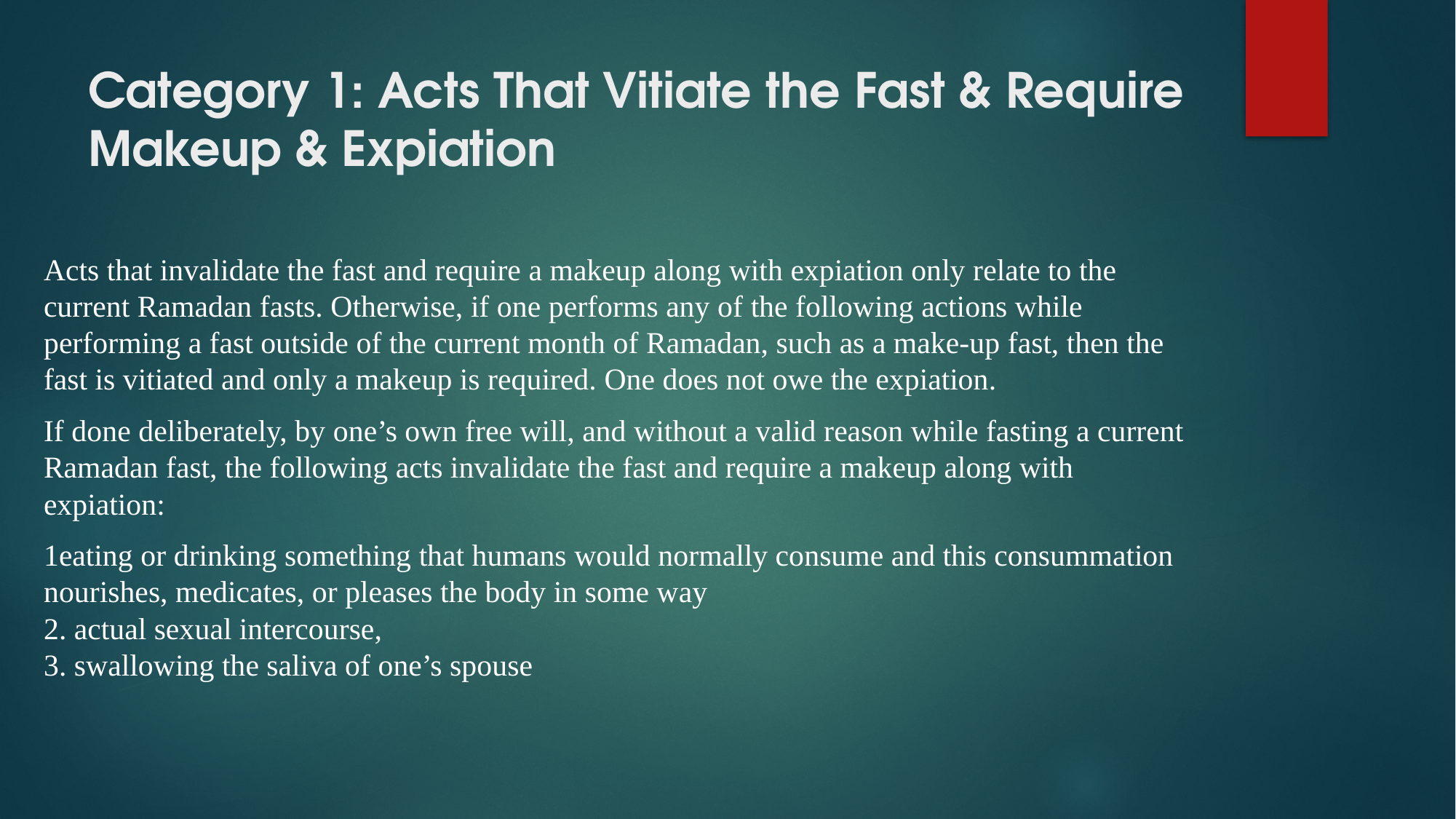

# Category 1: Acts That Vitiate the Fast & Require Makeup & Expiation

Acts that invalidate the fast and require a makeup along with expiation only relate to the current Ramadan fasts. Otherwise, if one performs any of the following actions while performing a fast outside of the current month of Ramadan, such as a make-up fast, then the fast is vitiated and only a makeup is required. One does not owe the expiation.
If done deliberately, by one’s own free will, and without a valid reason while fasting a current Ramadan fast, the following acts invalidate the fast and require a makeup along with expiation:
1eating or drinking something that humans would normally consume and this consummation nourishes, medicates, or pleases the body in some way
2. actual sexual intercourse,
3. swallowing the saliva of one’s spouse